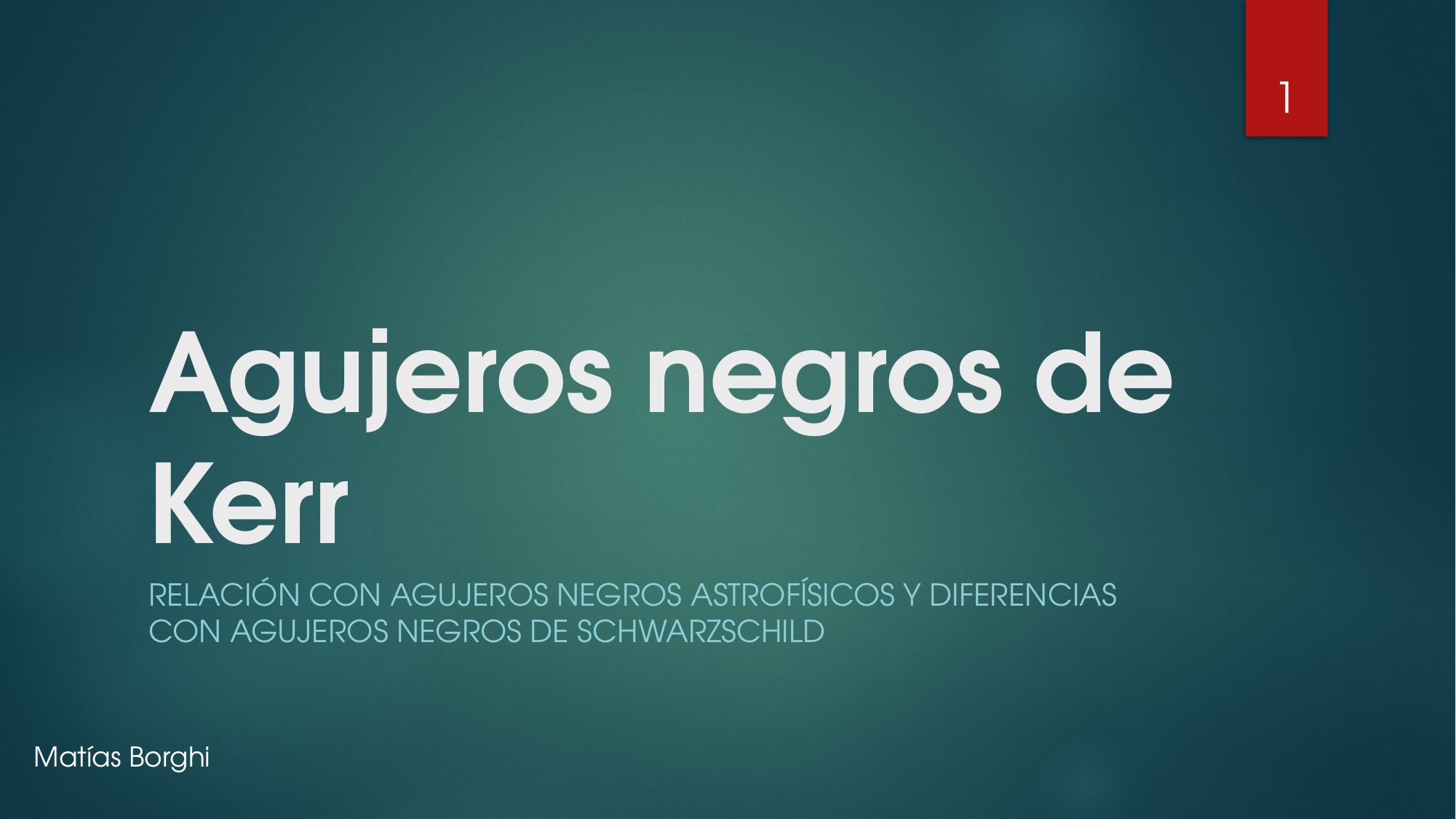

1
# Agujeros negros de Kerr
Relación con agujeros negros astrofísicos y diferencias con agujeros negros de schwarzSchild
Matías Borghi